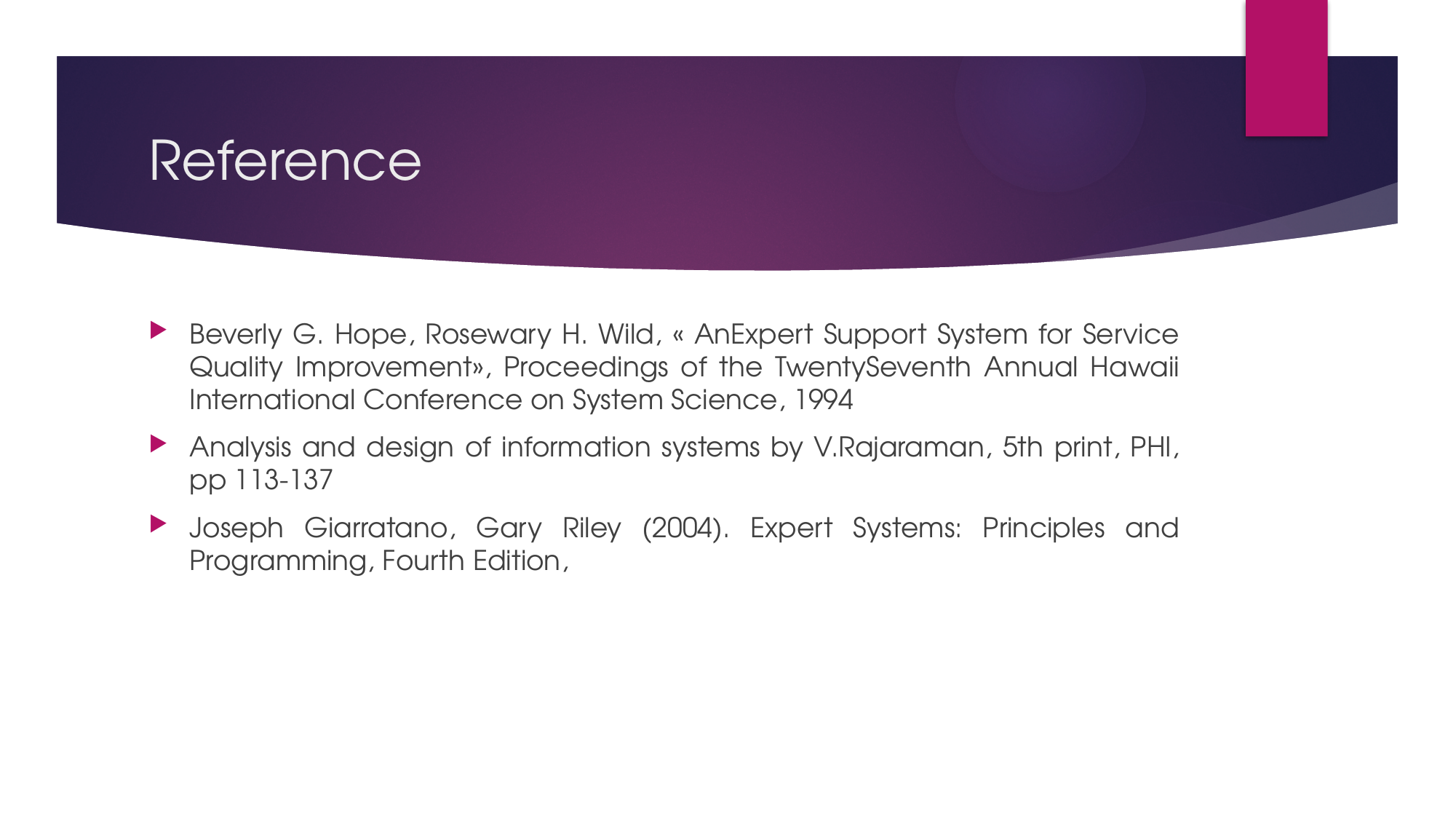

# Reference
Beverly G. Hope, Rosewary H. Wild, « AnExpert Support System for Service Quality Improvement», Proceedings of the TwentySeventh Annual Hawaii International Conference on System Science, 1994
Analysis and design of information systems by V.Rajaraman, 5th print, PHI, pp 113-137
Joseph Giarratano, Gary Riley (2004). Expert Systems: Principles and Programming, Fourth Edition,